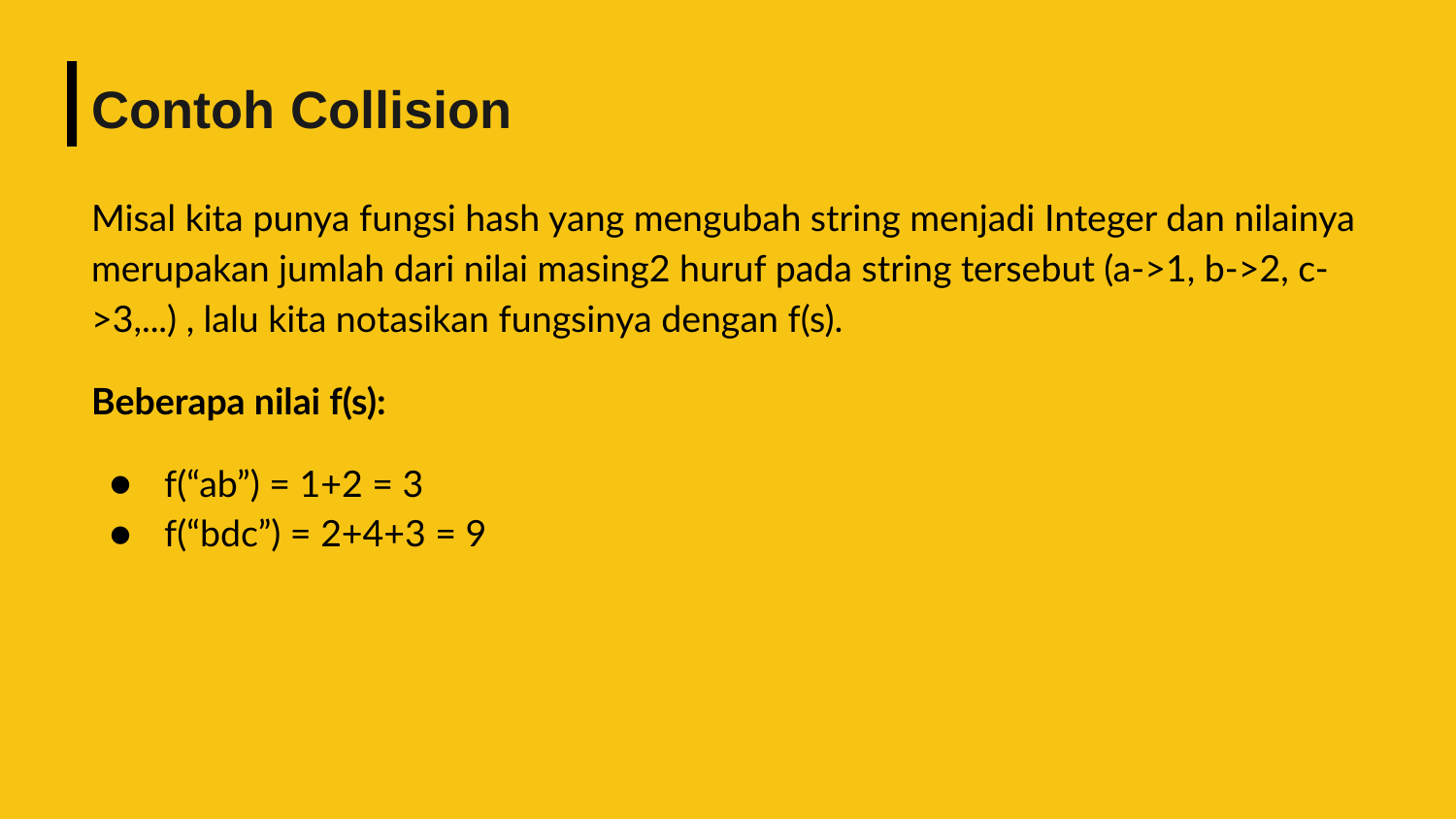

# Contoh Collision
Misal kita punya fungsi hash yang mengubah string menjadi Integer dan nilainya merupakan jumlah dari nilai masing2 huruf pada string tersebut (a->1, b->2, c->3,...) , lalu kita notasikan fungsinya dengan f(s).
Beberapa nilai f(s):
f(“ab”) = 1+2 = 3
f(“bdc”) = 2+4+3 = 9